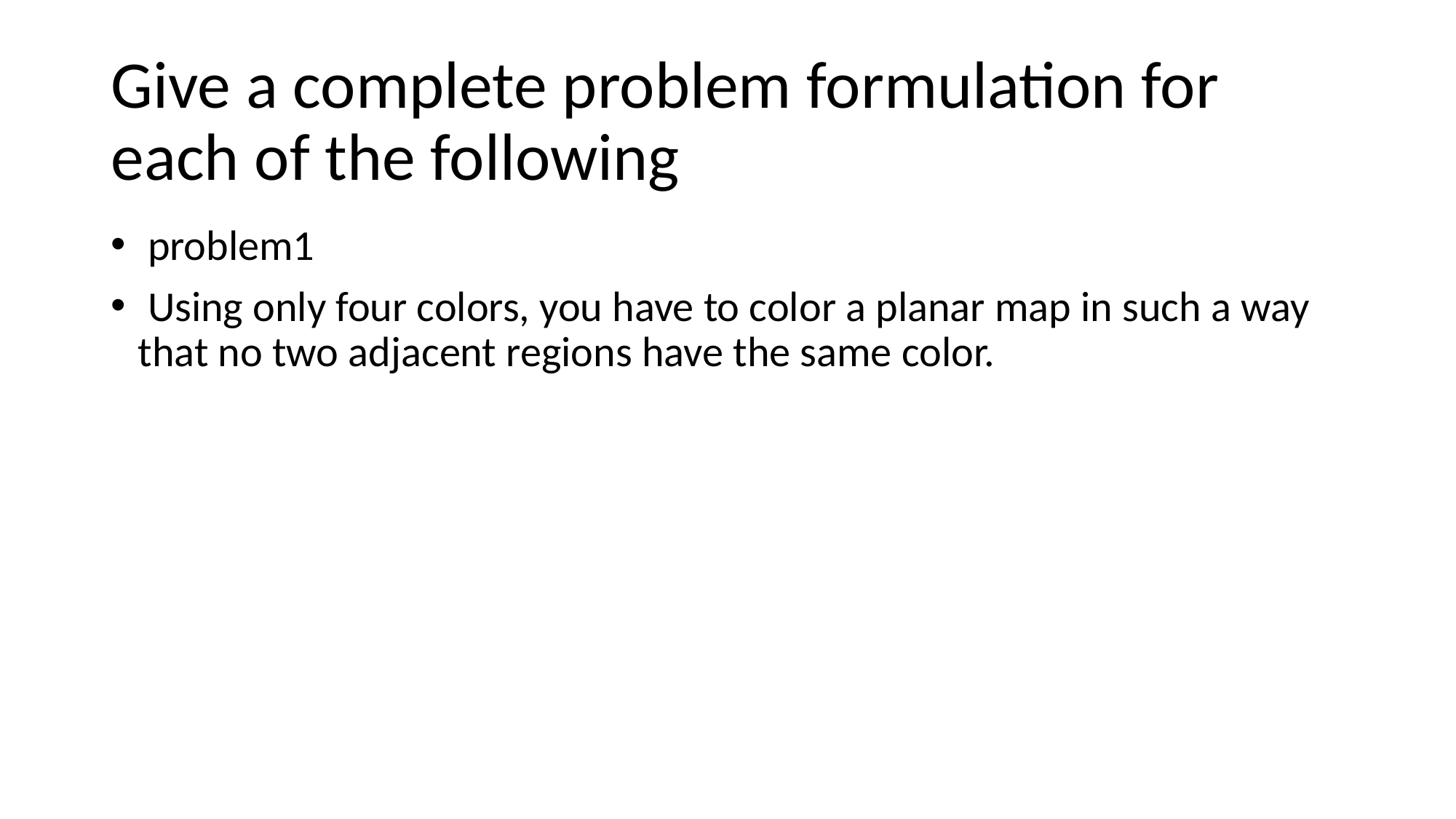

# Give a complete problem formulation for each of the following
 problem1
 Using only four colors, you have to color a planar map in such a way that no two adjacent regions have the same color.